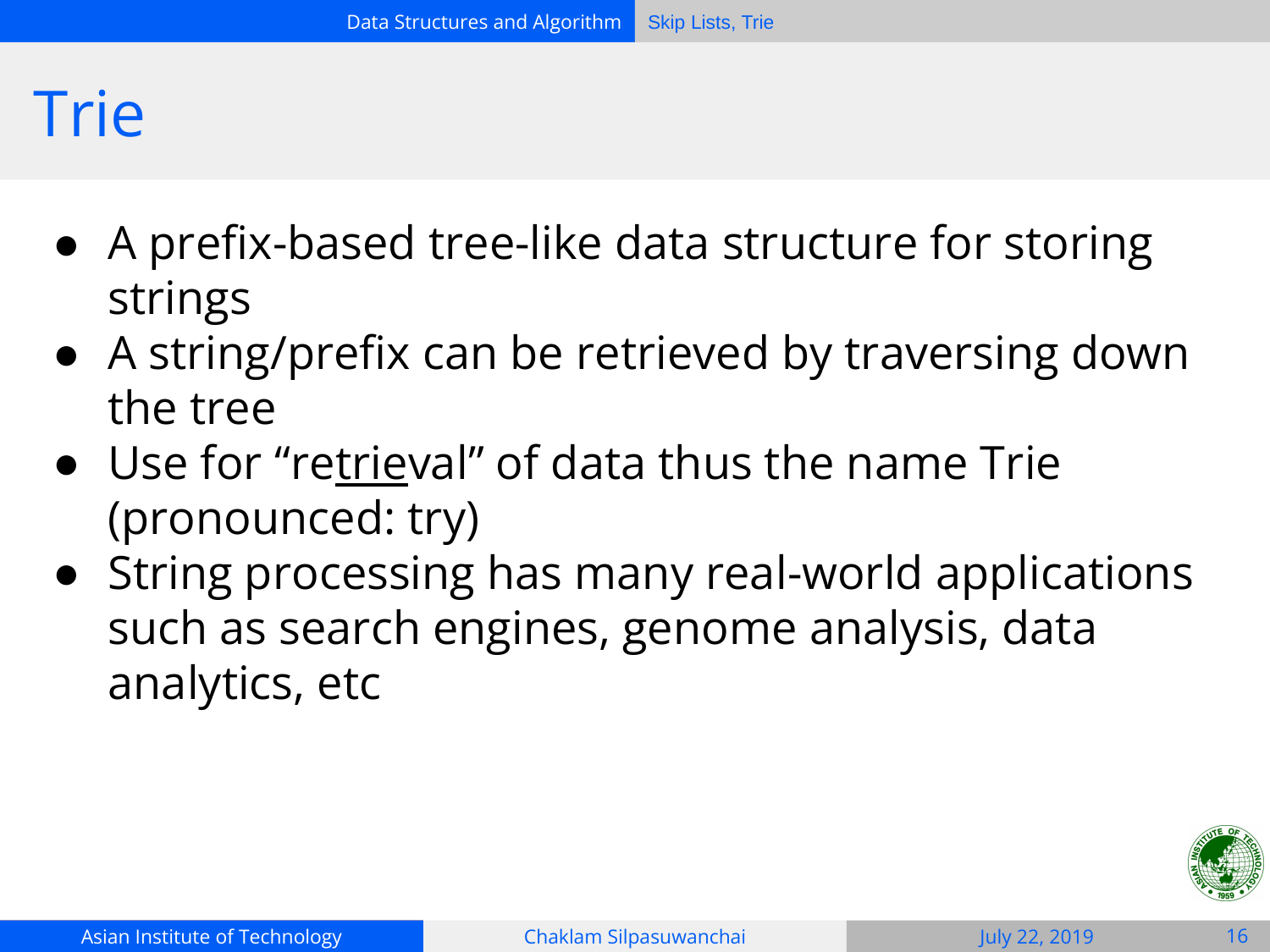

# Trie
A prefix-based tree-like data structure for storing strings
A string/prefix can be retrieved by traversing down the tree
Use for “retrieval” of data thus the name Trie (pronounced: try)
String processing has many real-world applications such as search engines, genome analysis, data analytics, etc
16